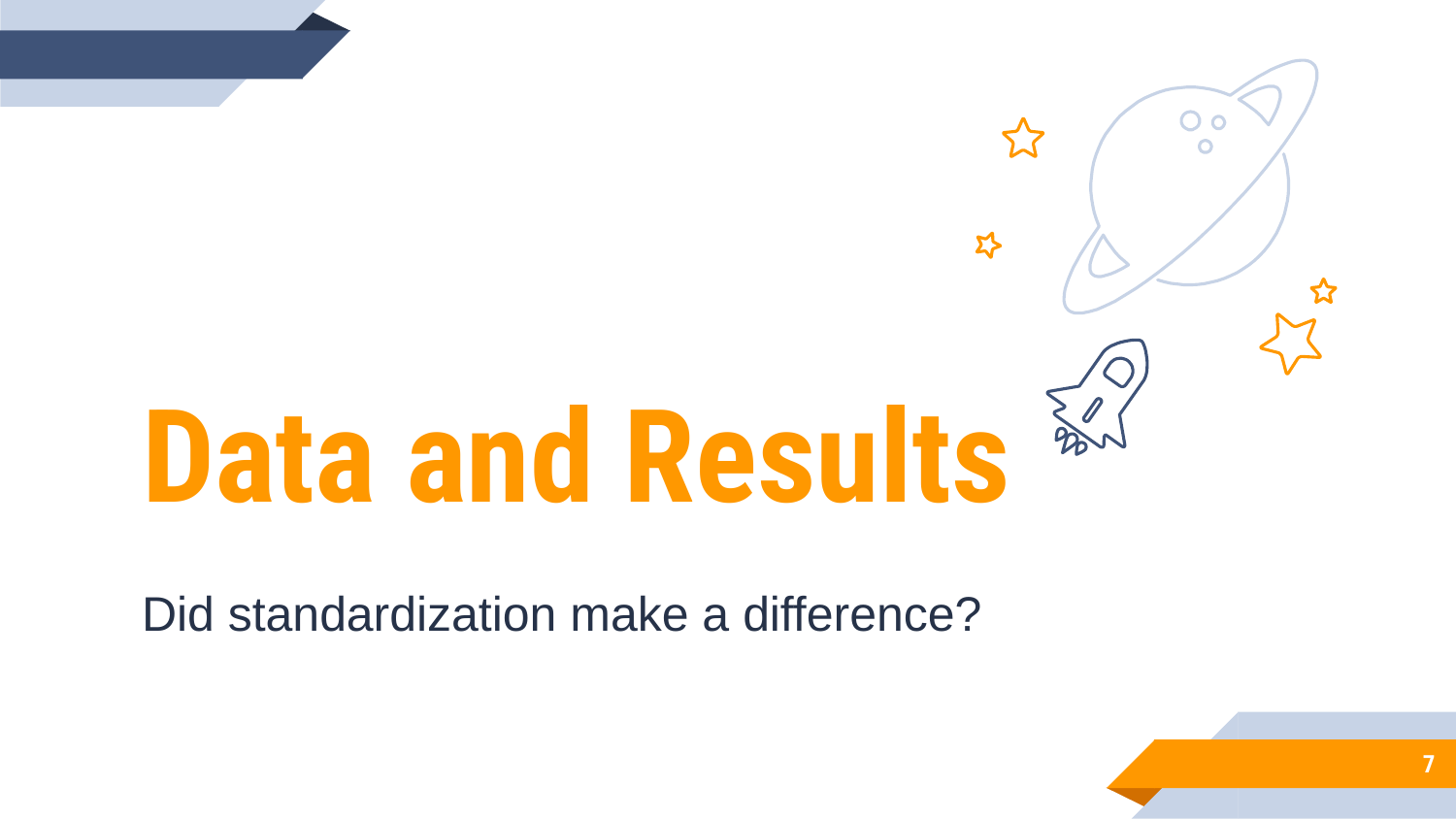

Data and Results
Did standardization make a difference?
7